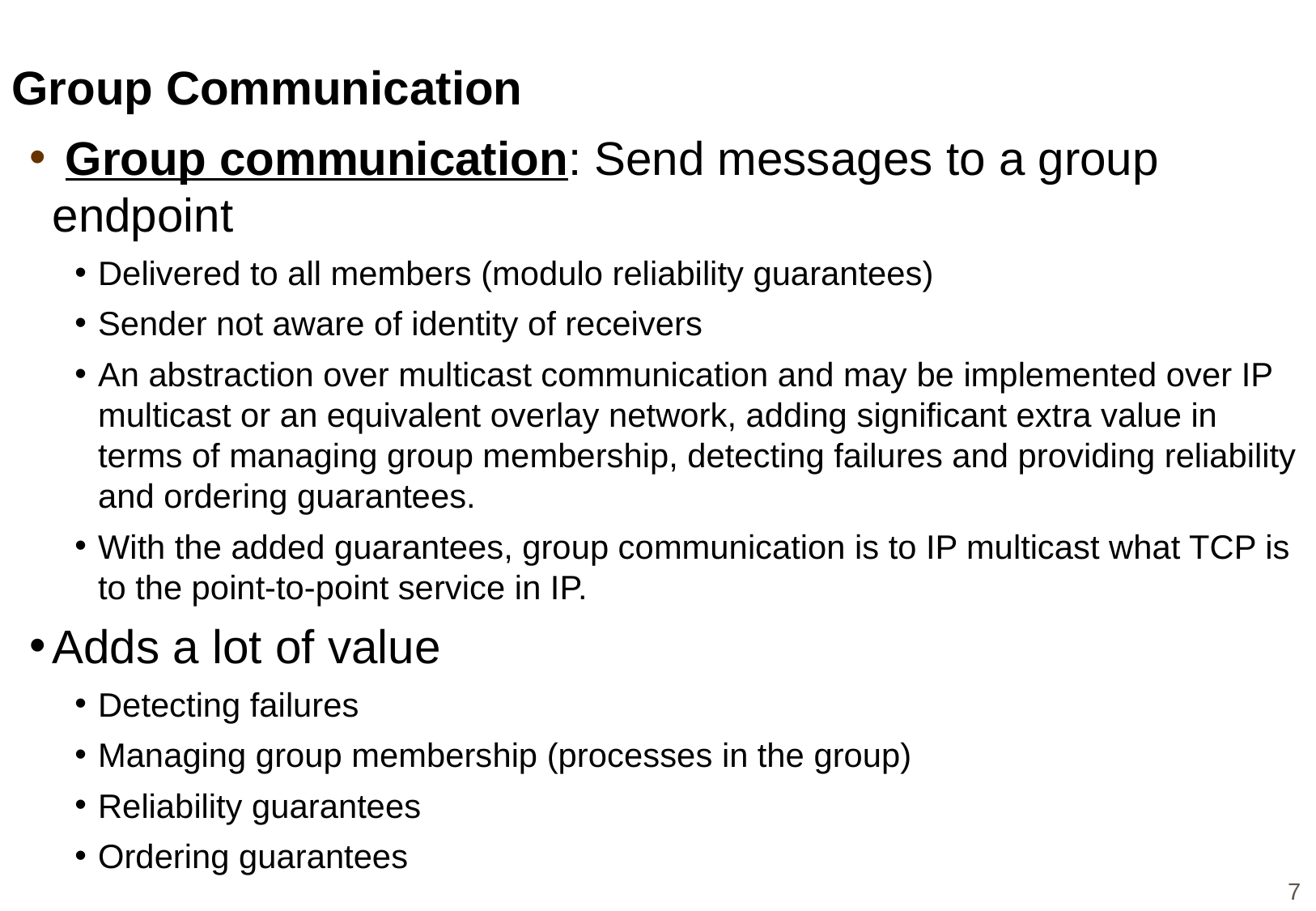

# Group Communication
 Group communication: Send messages to a group endpoint
Delivered to all members (modulo reliability guarantees)
Sender not aware of identity of receivers
An abstraction over multicast communication and may be implemented over IP multicast or an equivalent overlay network, adding significant extra value in terms of managing group membership, detecting failures and providing reliability and ordering guarantees.
With the added guarantees, group communication is to IP multicast what TCP is to the point-to-point service in IP.
Adds a lot of value
Detecting failures
Managing group membership (processes in the group)
Reliability guarantees
Ordering guarantees
7